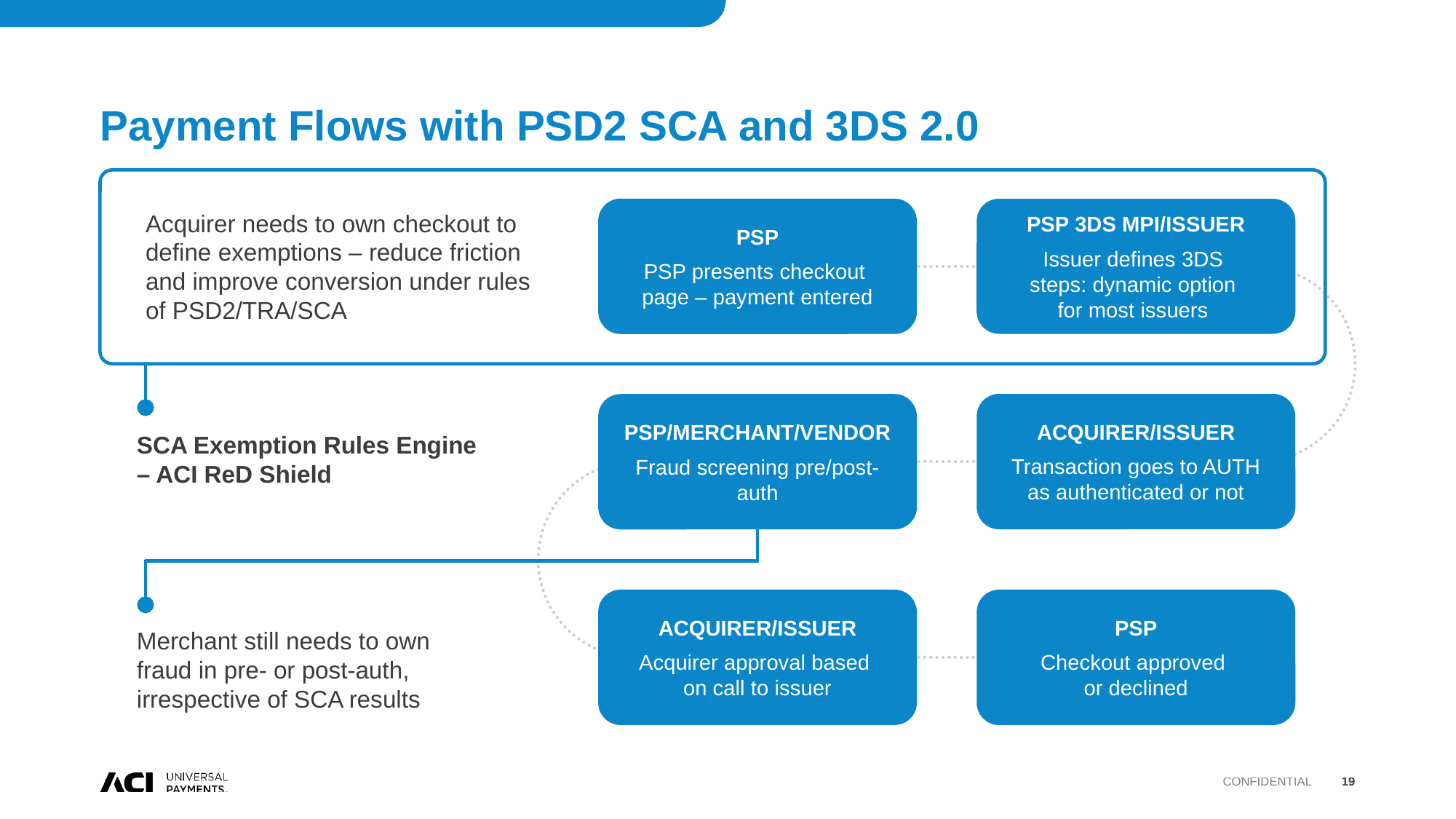

# Payment Flows with PSD2 SCA and 3DS 2.0

PSP
PSP presents checkout
page – payment entered
PSP 3DS MPI/ISSUER
Issuer defines 3DS
steps: dynamic option
for most issuers
Acquirer needs to own checkout to define exemptions – reduce friction and improve conversion under rules of PSD2/TRA/SCA

ACQUIRER/ISSUER
Transaction goes to AUTH
as authenticated or not
PSP/MERCHANT/VENDOR
Fraud screening pre/post-auth
SCA Exemption Rules Engine – ACI ReD Shield

ACQUIRER/ISSUER
Acquirer approval based
on call to issuer
PSP
Checkout approved
or declined
Merchant still needs to own fraud in pre- or post-auth, irrespective of SCA results
Confidential
19